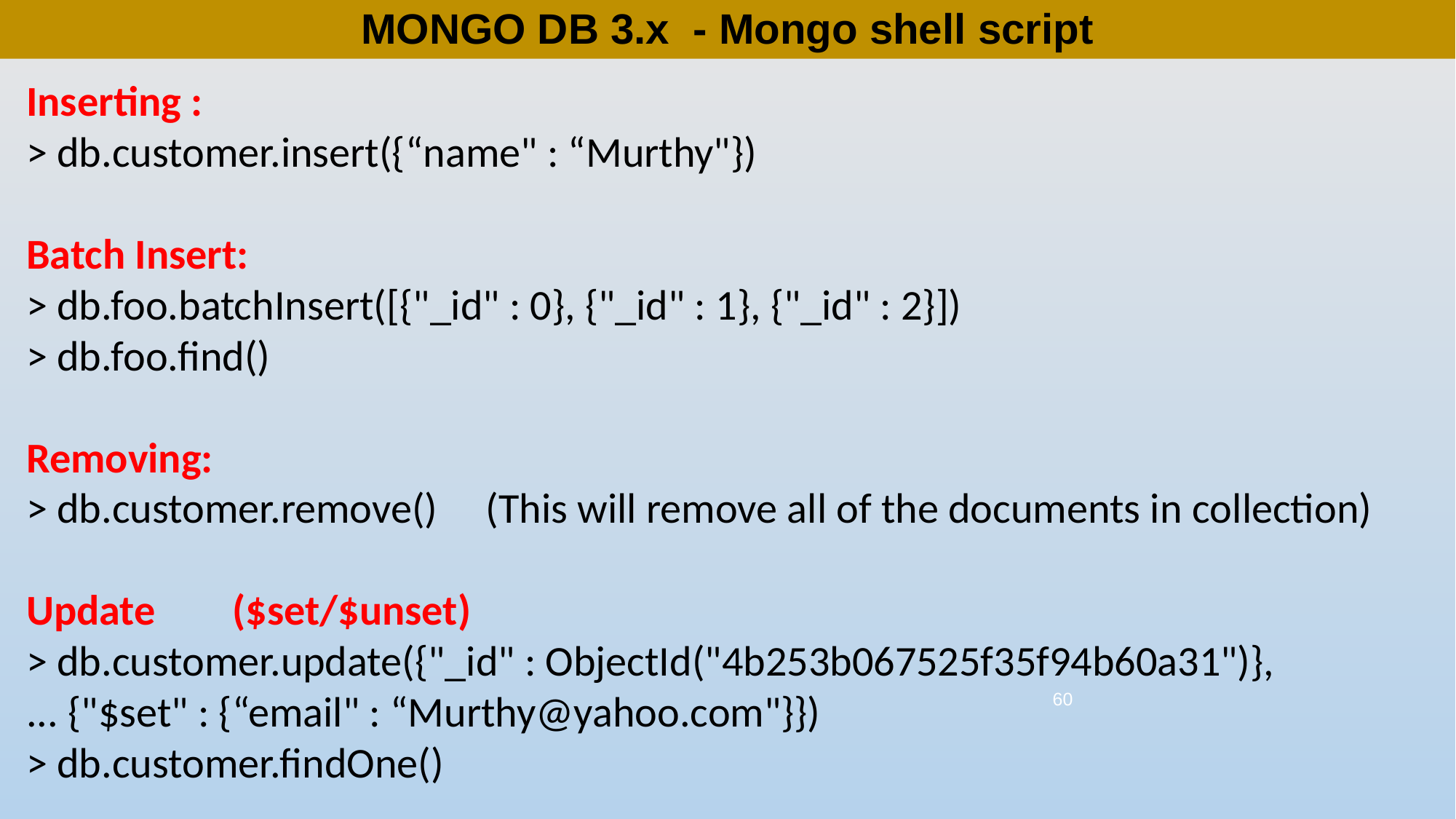

# MONGO DB 3.x  - Mongo shell script
Inserting :
> db.customer.insert({“name" : “Murthy"})

Batch Insert:
> db.foo.batchInsert([{"_id" : 0}, {"_id" : 1}, {"_id" : 2}])
> db.foo.find()

Removing:
> db.customer.remove()     (This will remove all of the documents in collection)

Update        ($set/$unset)
> db.customer.update({"_id" : ObjectId("4b253b067525f35f94b60a31")},
... {"$set" : {“email" : “Murthy@yahoo.com"}})
> db.customer.findOne()

60